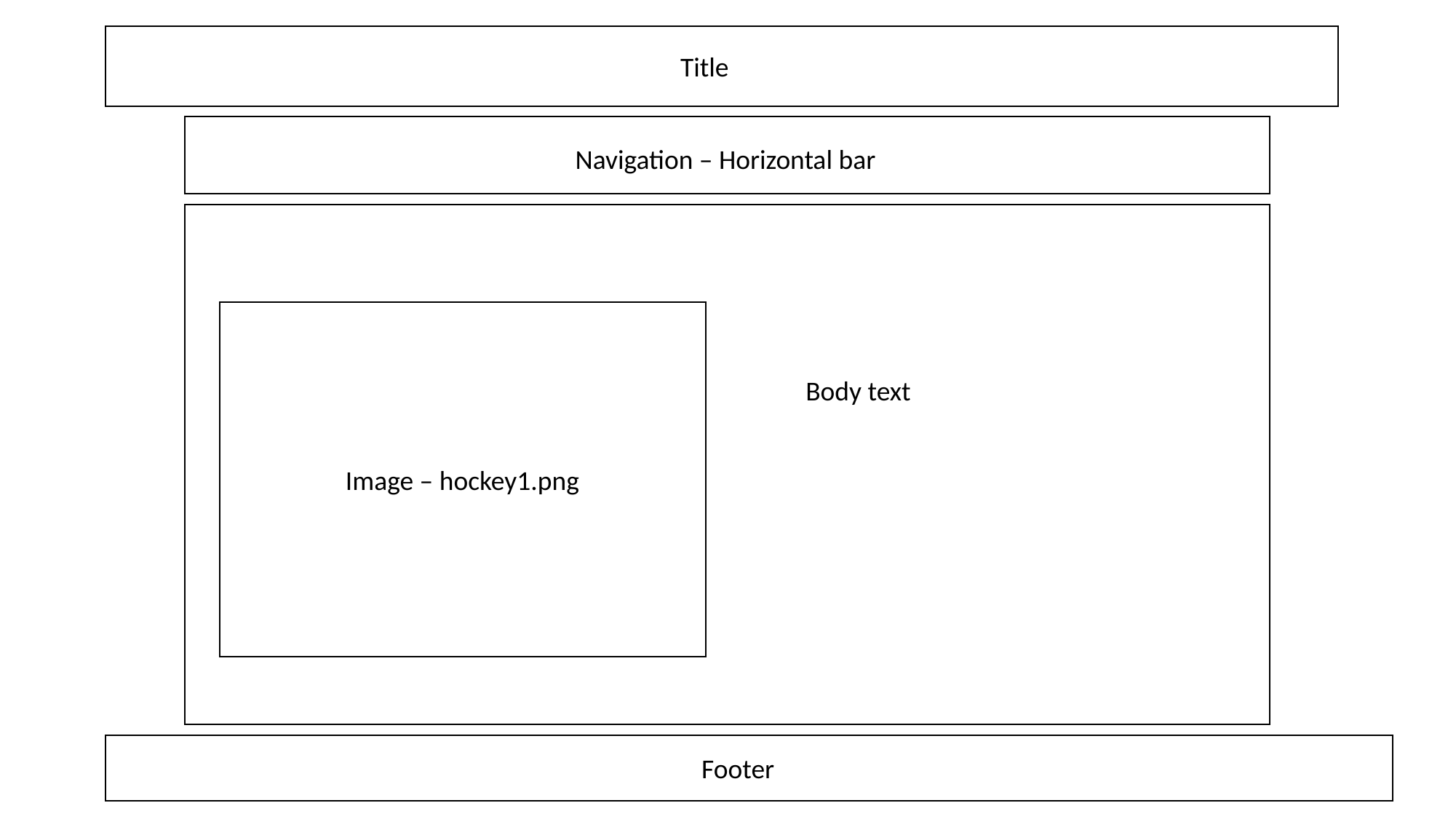

Title

Navigation – Horizontal bar

Body text
Image – hockey1.png

Footer